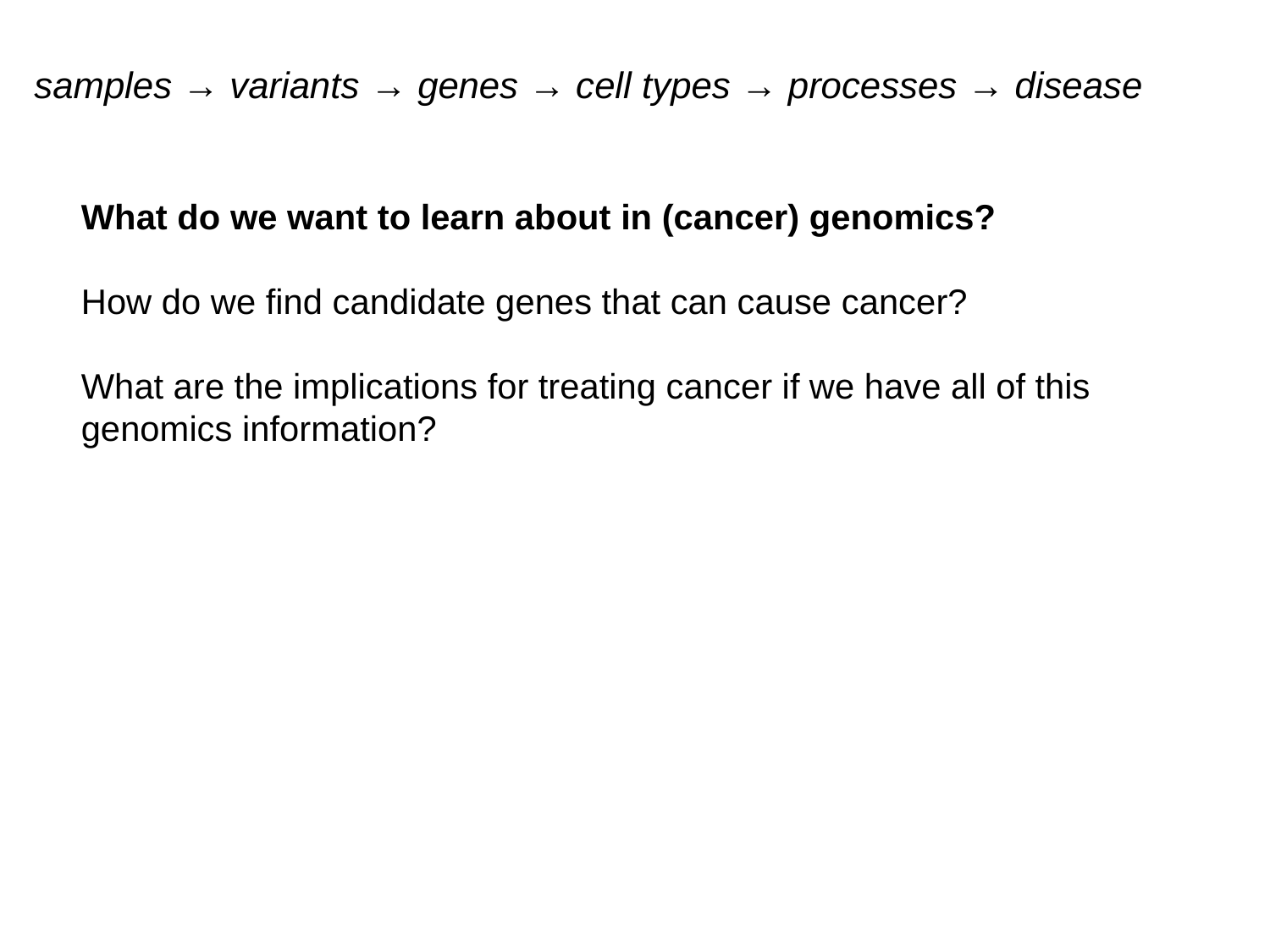

samples → variants → genes → cell types → processes → disease

What do we want to learn about in (cancer) genomics?

How do we find candidate genes that can cause cancer?

What are the implications for treating cancer if we have all of this genomics information?